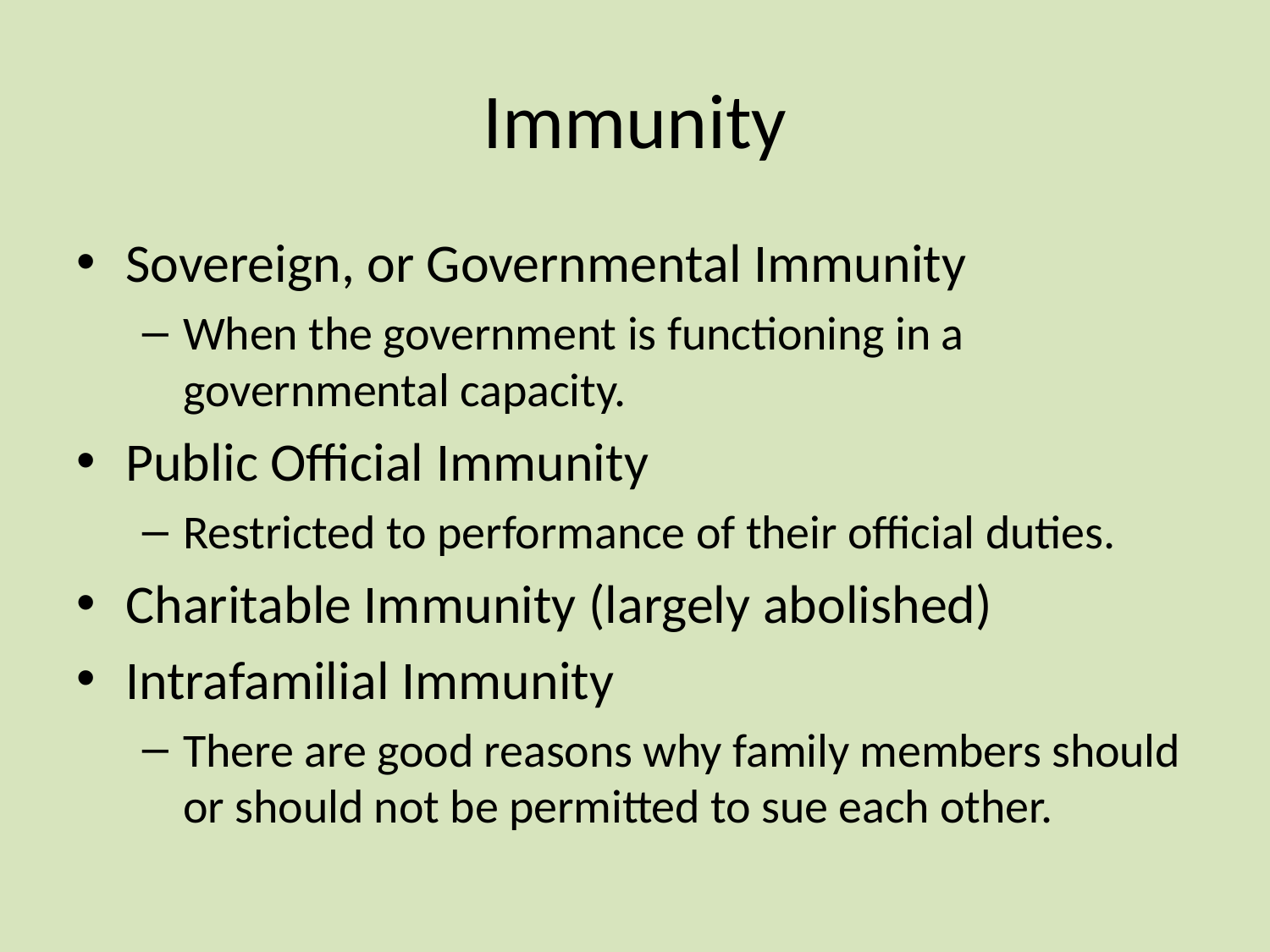

# Immunity
Sovereign, or Governmental Immunity
When the government is functioning in a governmental capacity.
Public Official Immunity
Restricted to performance of their official duties.
Charitable Immunity (largely abolished)
Intrafamilial Immunity
There are good reasons why family members should or should not be permitted to sue each other.